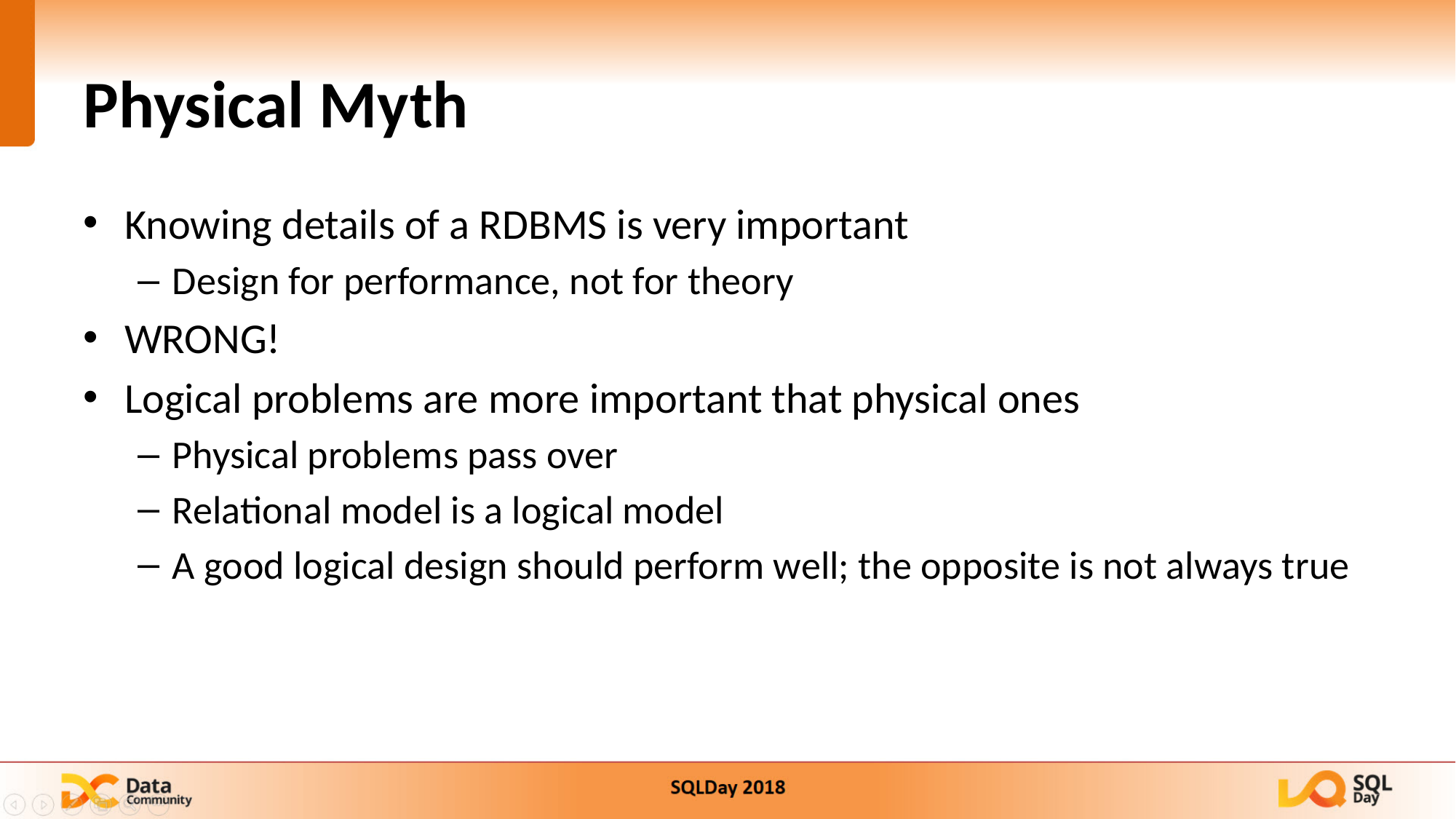

5
# Physical Myth
Knowing details of a RDBMS is very important
Design for performance, not for theory
WRONG!
Logical problems are more important that physical ones
Physical problems pass over
Relational model is a logical model
A good logical design should perform well; the opposite is not always true